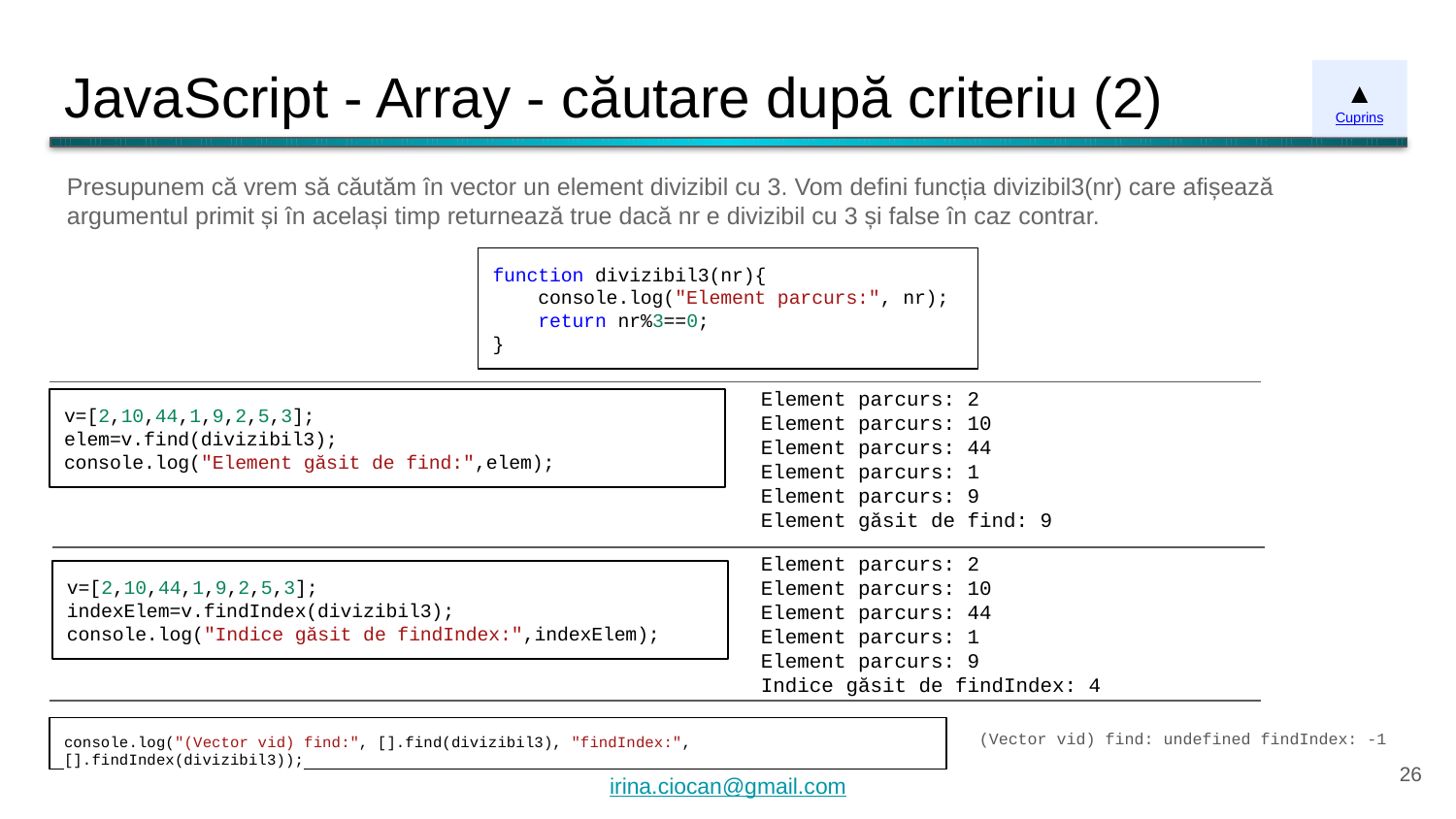

# JavaScript - Array - căutare după criteriu (2)
▲
Cuprins

Presupunem că vrem să căutăm în vector un element divizibil cu 3. Vom defini funcția divizibil3(nr) care afișează argumentul primit și în același timp returnează true dacă nr e divizibil cu 3 și false în caz contrar.
function divizibil3(nr){
    console.log("Element parcurs:", nr);
    return nr%3==0;
}
Element parcurs: 2
Element parcurs: 10
Element parcurs: 44
Element parcurs: 1
Element parcurs: 9
Element găsit de find: 9
v=[2,10,44,1,9,2,5,3];
elem=v.find(divizibil3);
console.log("Element găsit de find:",elem);
Element parcurs: 2
Element parcurs: 10
Element parcurs: 44
Element parcurs: 1
Element parcurs: 9
Indice găsit de findIndex: 4
v=[2,10,44,1,9,2,5,3];
indexElem=v.findIndex(divizibil3);
console.log("Indice găsit de findIndex:",indexElem);
console.log("(Vector vid) find:", [].find(divizibil3), "findIndex:", [].findIndex(divizibil3));
(Vector vid) find: undefined findIndex: -1
26
irina.ciocan@gmail.com